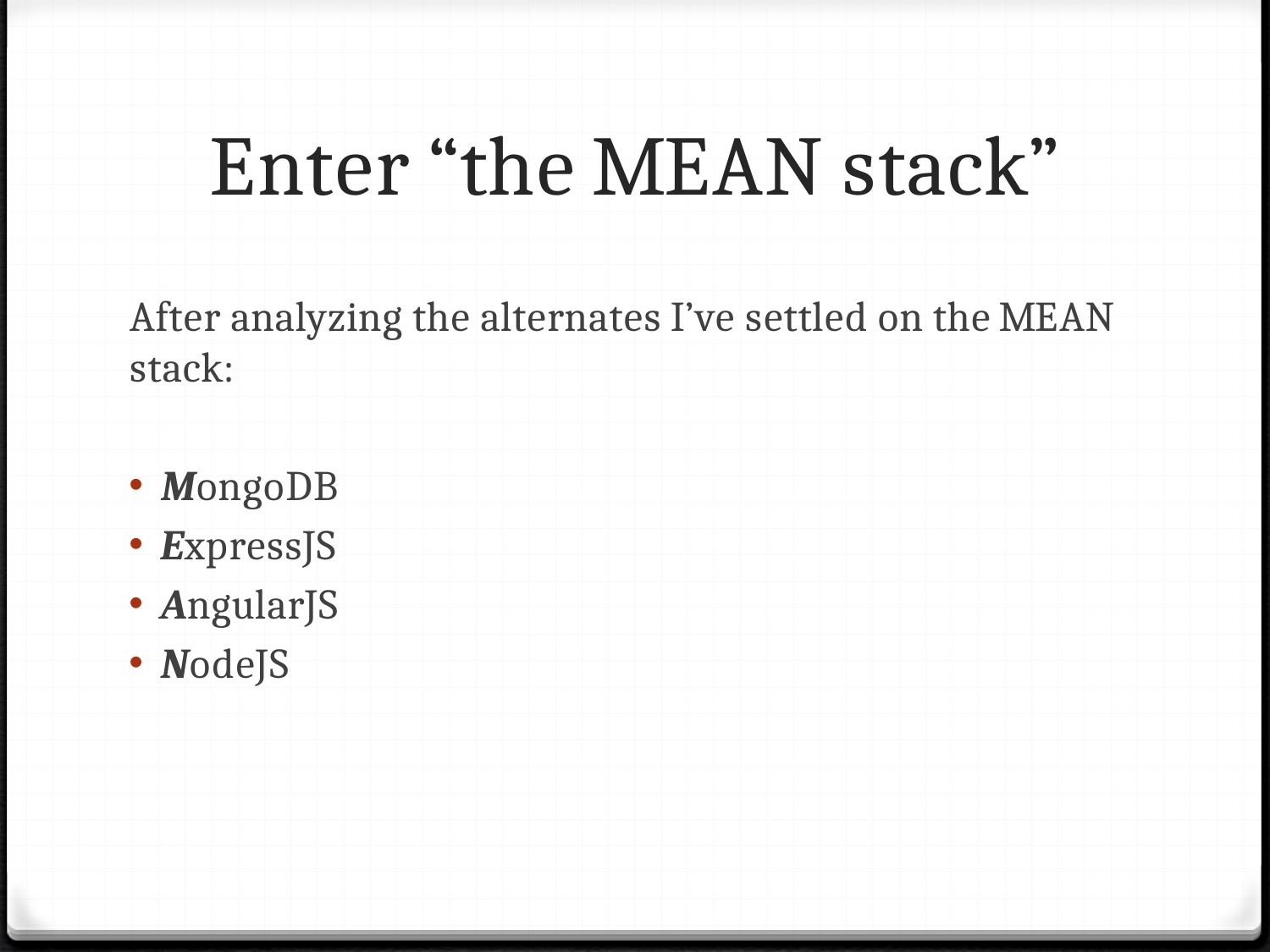

# Enter “the MEAN stack”
After analyzing the alternates I’ve settled on the MEAN stack:

MongoDB
ExpressJS
AngularJS
NodeJS